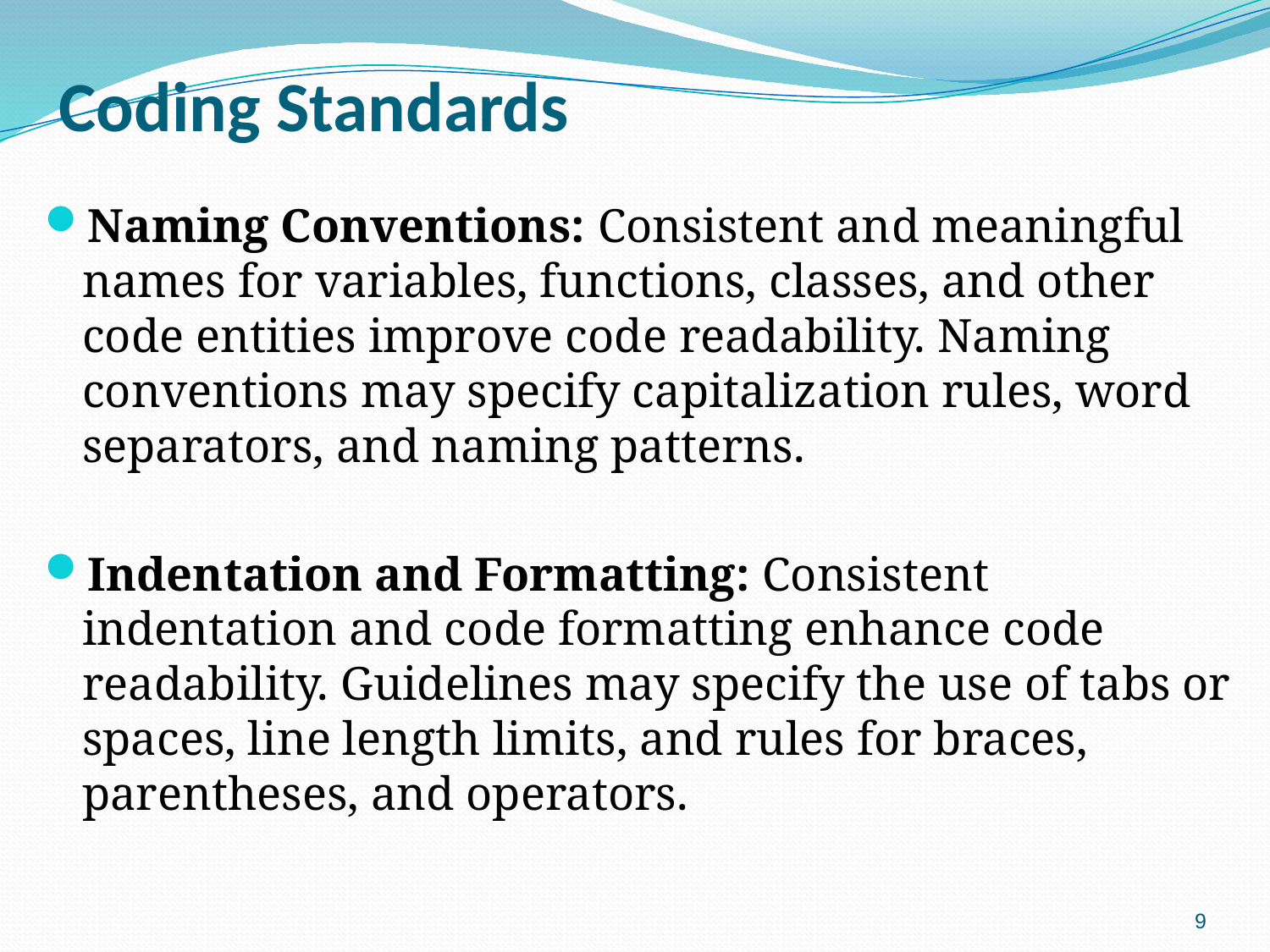

# Coding Standards
Naming Conventions: Consistent and meaningful names for variables, functions, classes, and other code entities improve code readability. Naming conventions may specify capitalization rules, word separators, and naming patterns.

Indentation and Formatting: Consistent indentation and code formatting enhance code readability. Guidelines may specify the use of tabs or spaces, line length limits, and rules for braces, parentheses, and operators.

9